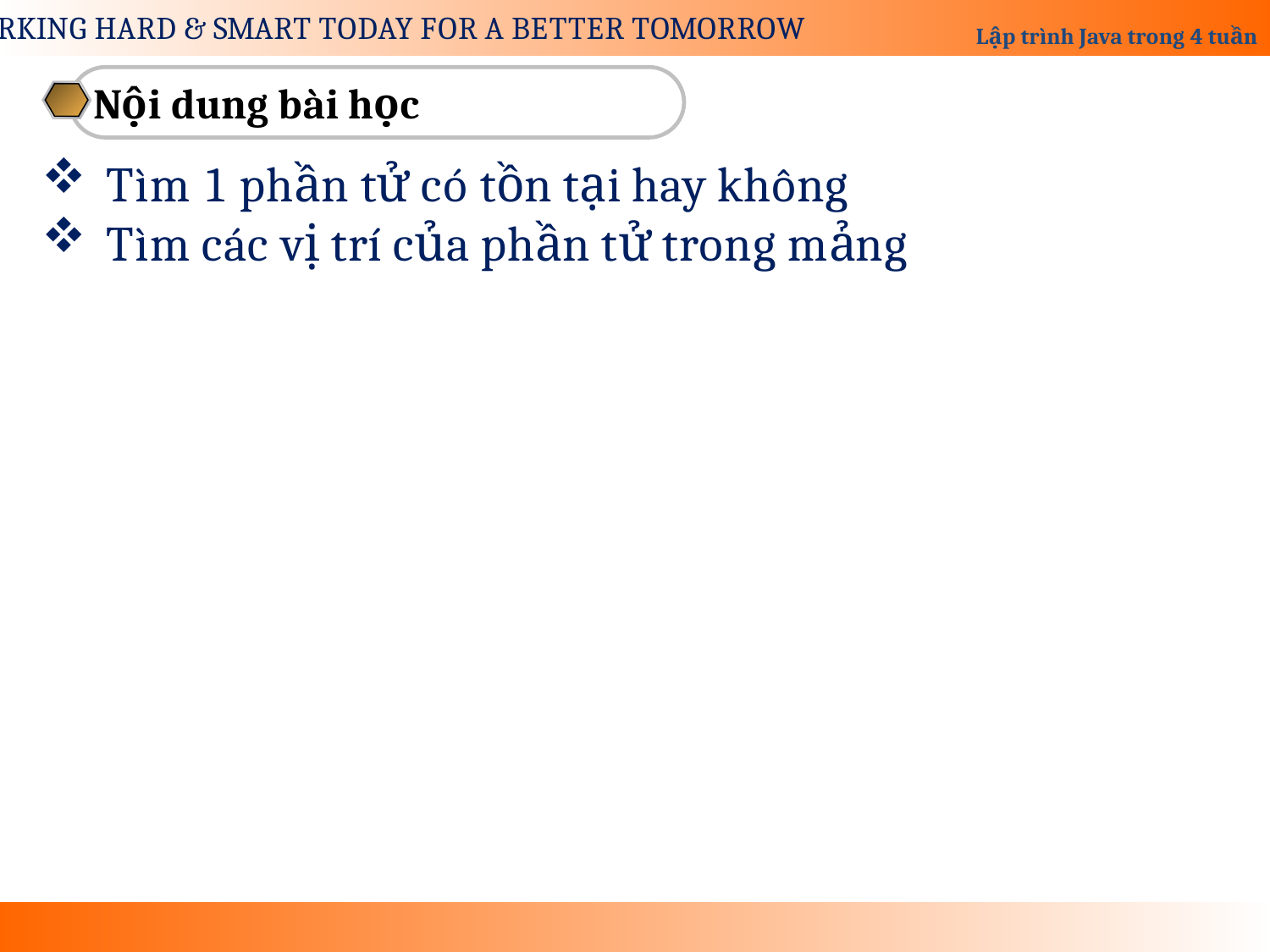

Nội dung bài học

Tìm 1 phần tử có tồn tại hay không
Tìm các vị trí của phần tử trong mảng